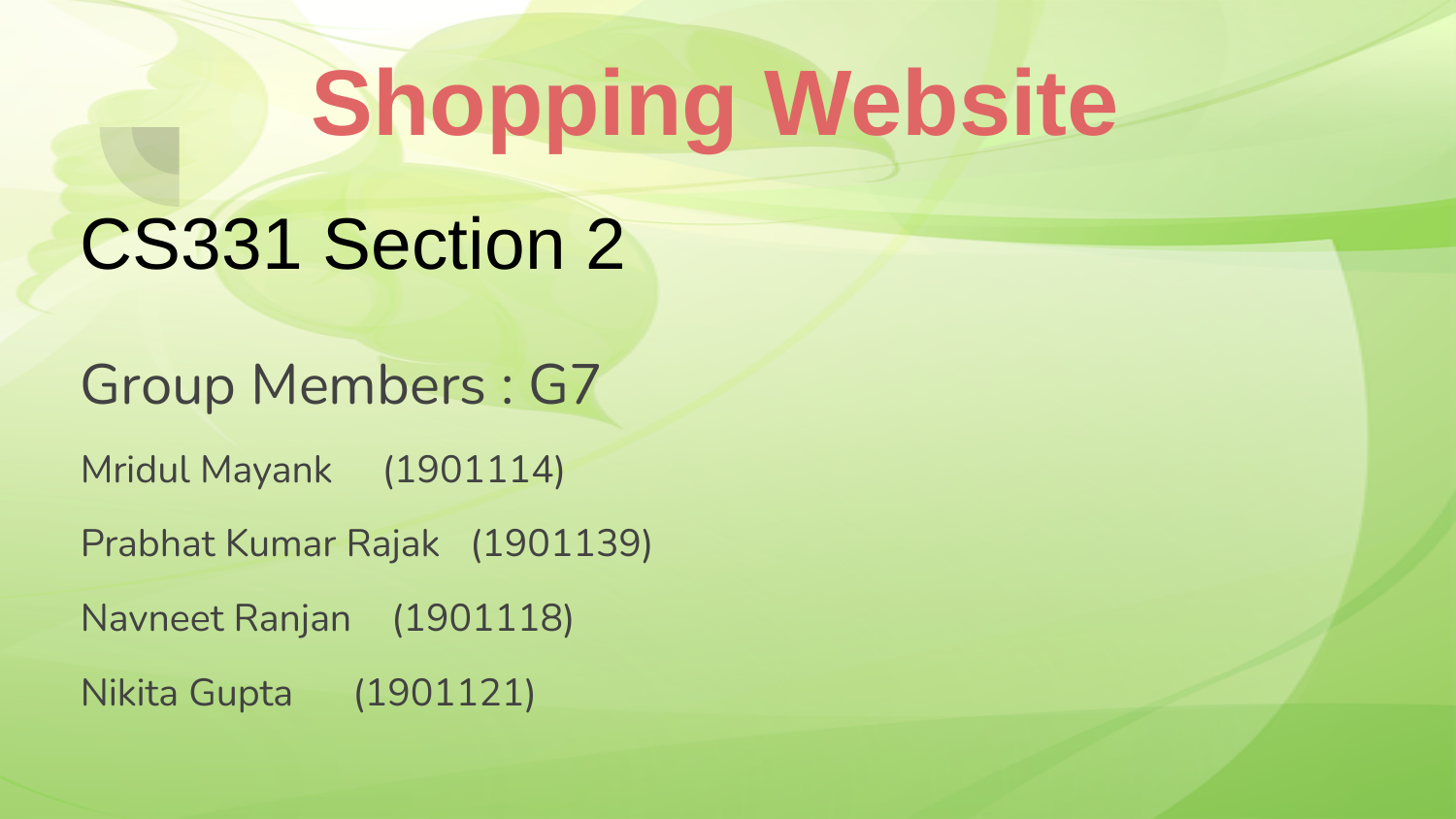

# Shopping Website
CS331 Section 2
Group Members : G7
Mridul Mayank     (1901114)
Prabhat Kumar Rajak   (1901139)
Navneet Ranjan    (1901118)
Nikita Gupta      (1901121)